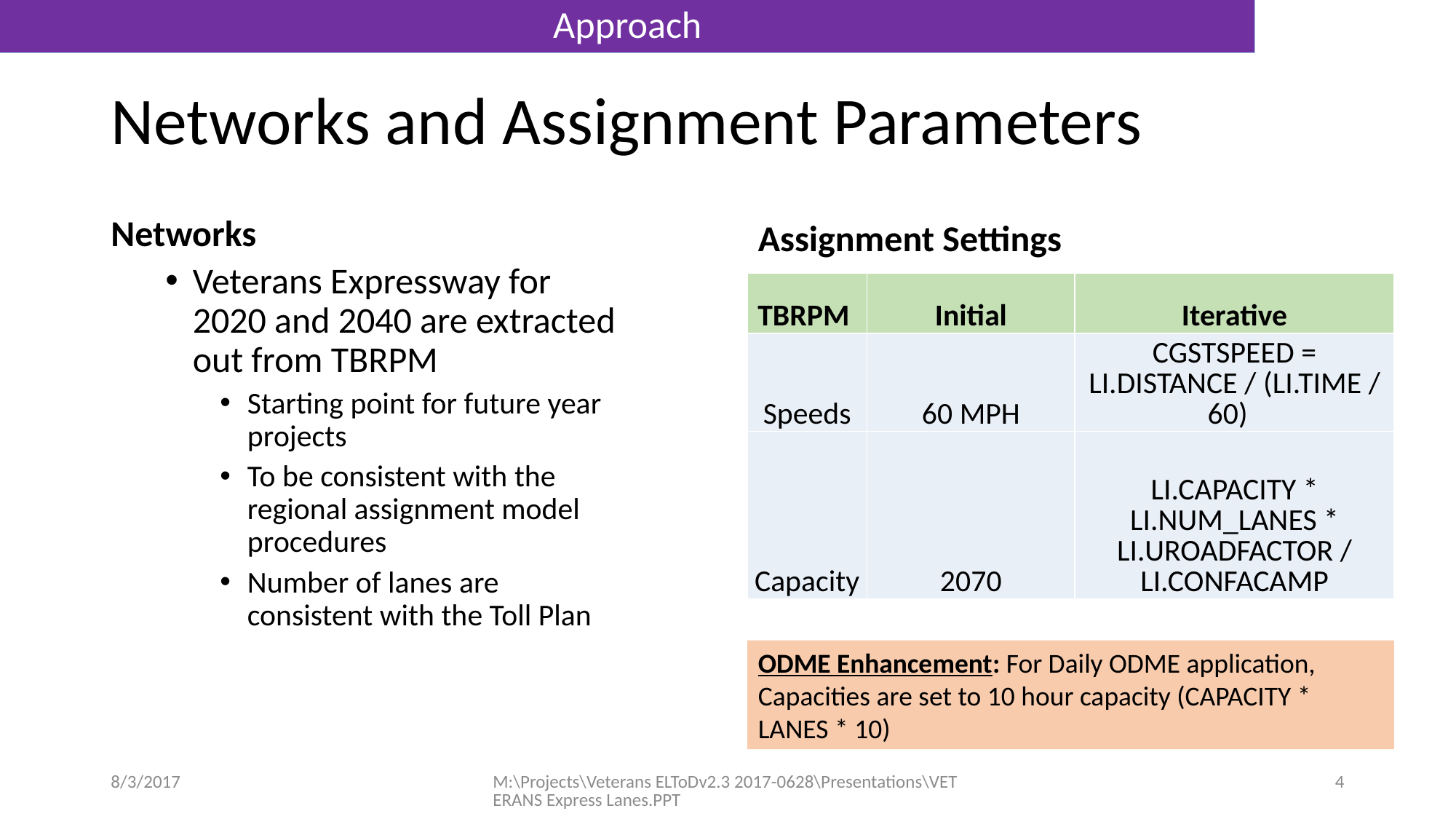

Approach
# Networks and Assignment Parameters
Networks
Veterans Expressway for 2020 and 2040 are extracted out from TBRPM
Starting point for future year projects
To be consistent with the regional assignment model procedures
Number of lanes are consistent with the Toll Plan

Assignment Settings
| TBRPM | Initial | Iterative |
| --- | --- | --- |
| Speeds | 60 MPH | CGSTSPEED = LI.DISTANCE / (LI.TIME / 60) |
| Capacity | 2070 | LI.CAPACITY \* LI.NUM\_LANES \* LI.UROADFACTOR / LI.CONFACAMP |
ODME Enhancement: For Daily ODME application, Capacities are set to 10 hour capacity (CAPACITY * LANES * 10)
8/3/2017
M:\Projects\Veterans ELToDv2.3 2017-0628\Presentations\VETERANS Express Lanes.PPT
4